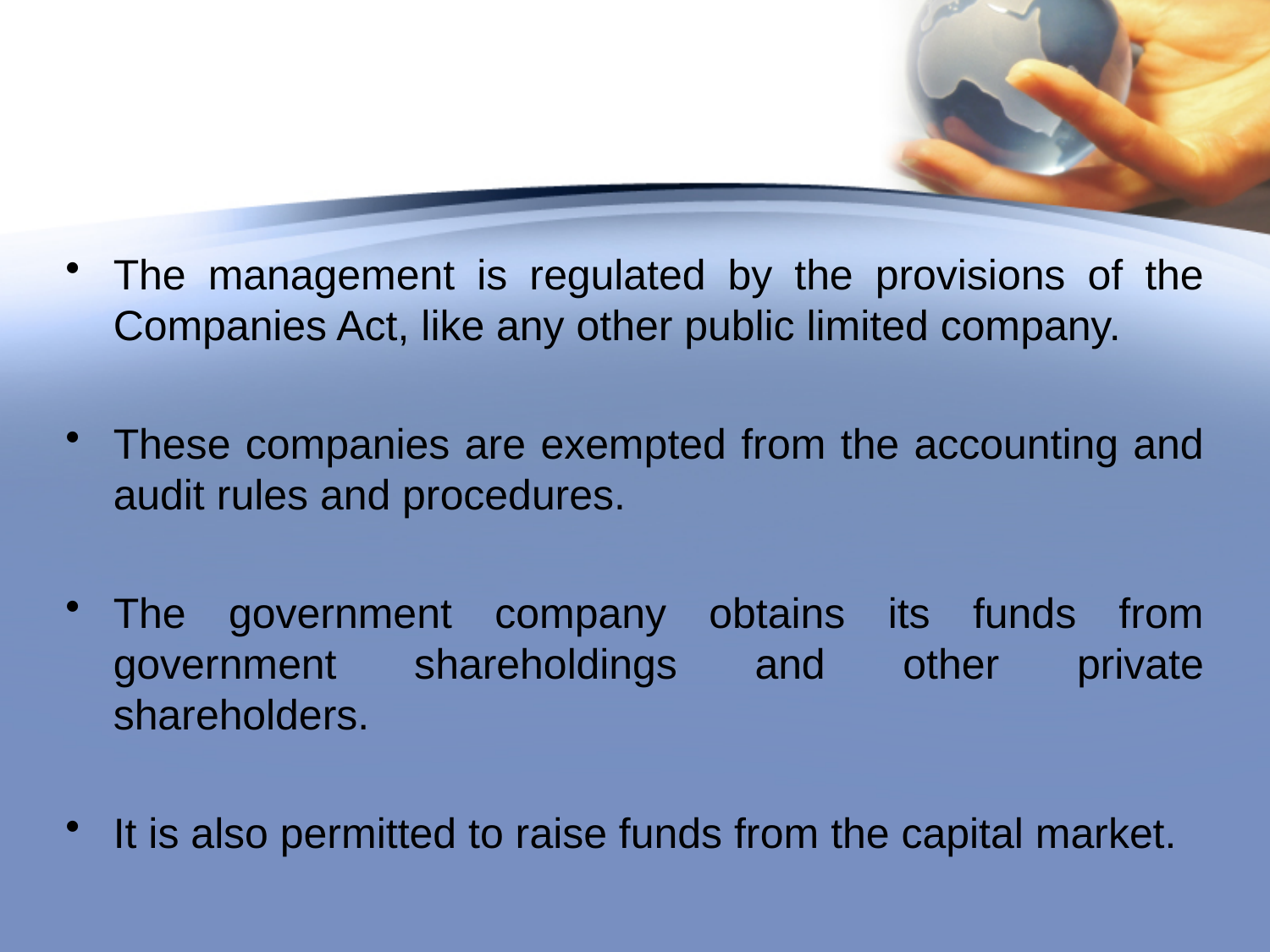

#
The management is regulated by the provisions of the Companies Act, like any other public limited company.

These companies are exempted from the accounting and audit rules and procedures.

The government company obtains its funds from government shareholdings and other private shareholders.

It is also permitted to raise funds from the capital market.